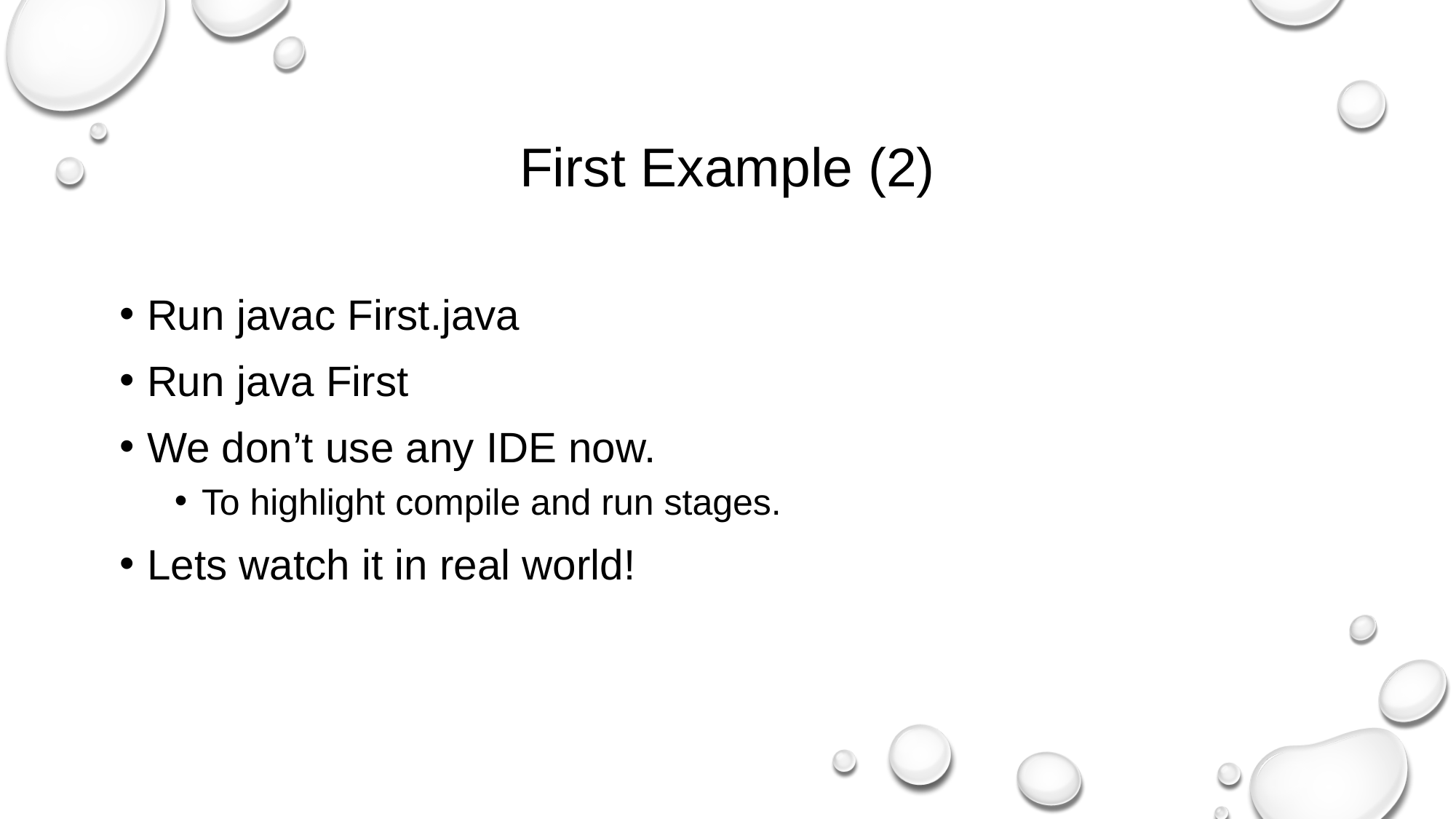

First Example (2)
Run javac First.java
Run java First
We don’t use any IDE now.
To highlight compile and run stages.
Lets watch it in real world!